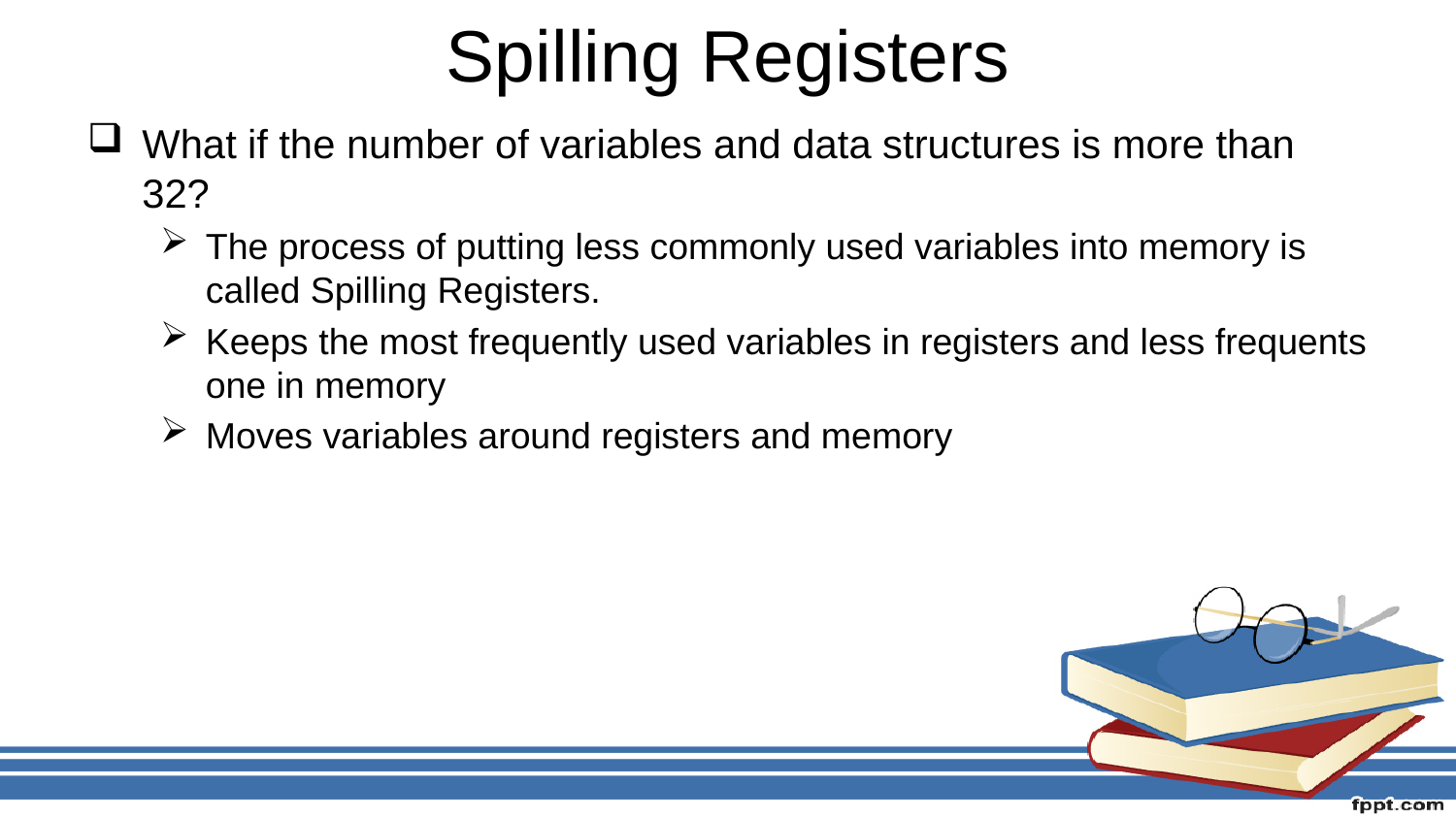

# Spilling Registers
What if the number of variables and data structures is more than 32?
﻿The process of putting less commonly used variables into memory is called Spilling Registers.
Keeps the most frequently used variables in registers and less frequents one in memory
Moves variables around registers and memory